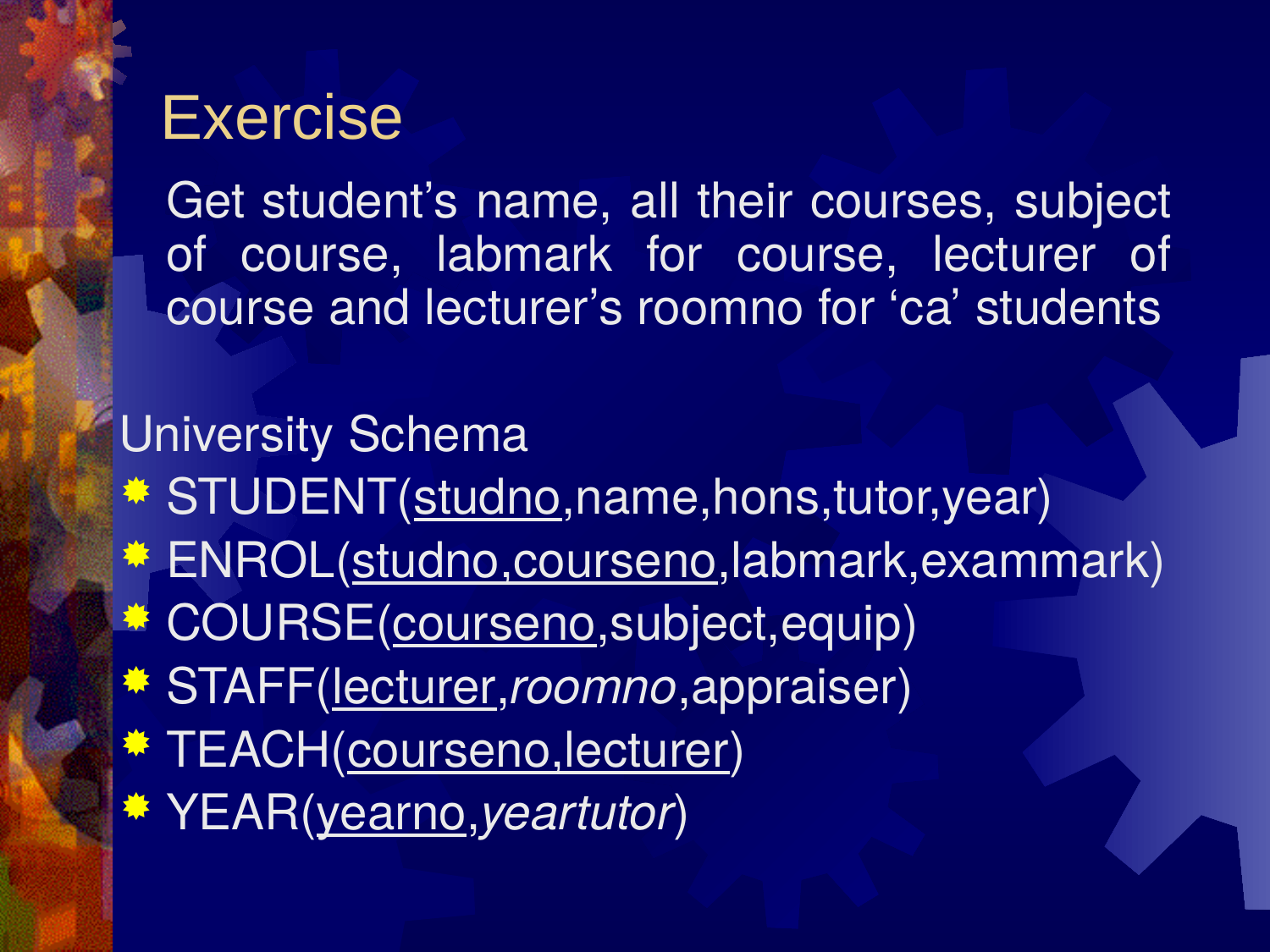

# Exercise
	Get student’s name, all their courses, subject of course, labmark for course, lecturer of course and lecturer’s roomno for ‘ca’ students

University Schema
STUDENT(studno,name,hons,tutor,year)
ENROL(studno,courseno,labmark,exammark)
COURSE(courseno,subject,equip)
STAFF(lecturer,roomno,appraiser)
TEACH(courseno,lecturer)
YEAR(yearno,yeartutor)